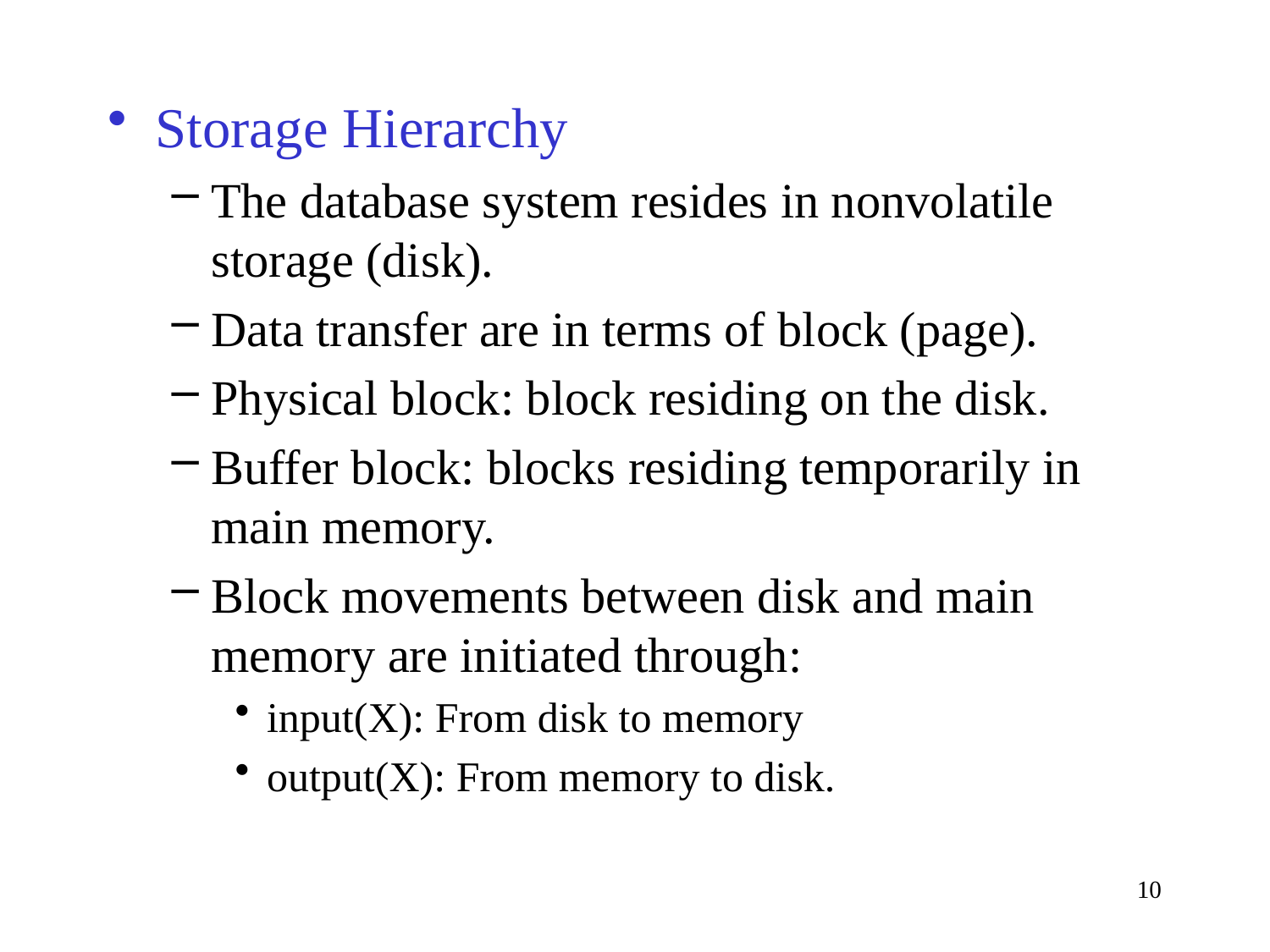

Storage Hierarchy
The database system resides in nonvolatile storage (disk).
Data transfer are in terms of block (page).
Physical block: block residing on the disk.
Buffer block: blocks residing temporarily in main memory.
Block movements between disk and main memory are initiated through:
input(X): From disk to memory
output(X): From memory to disk.

10